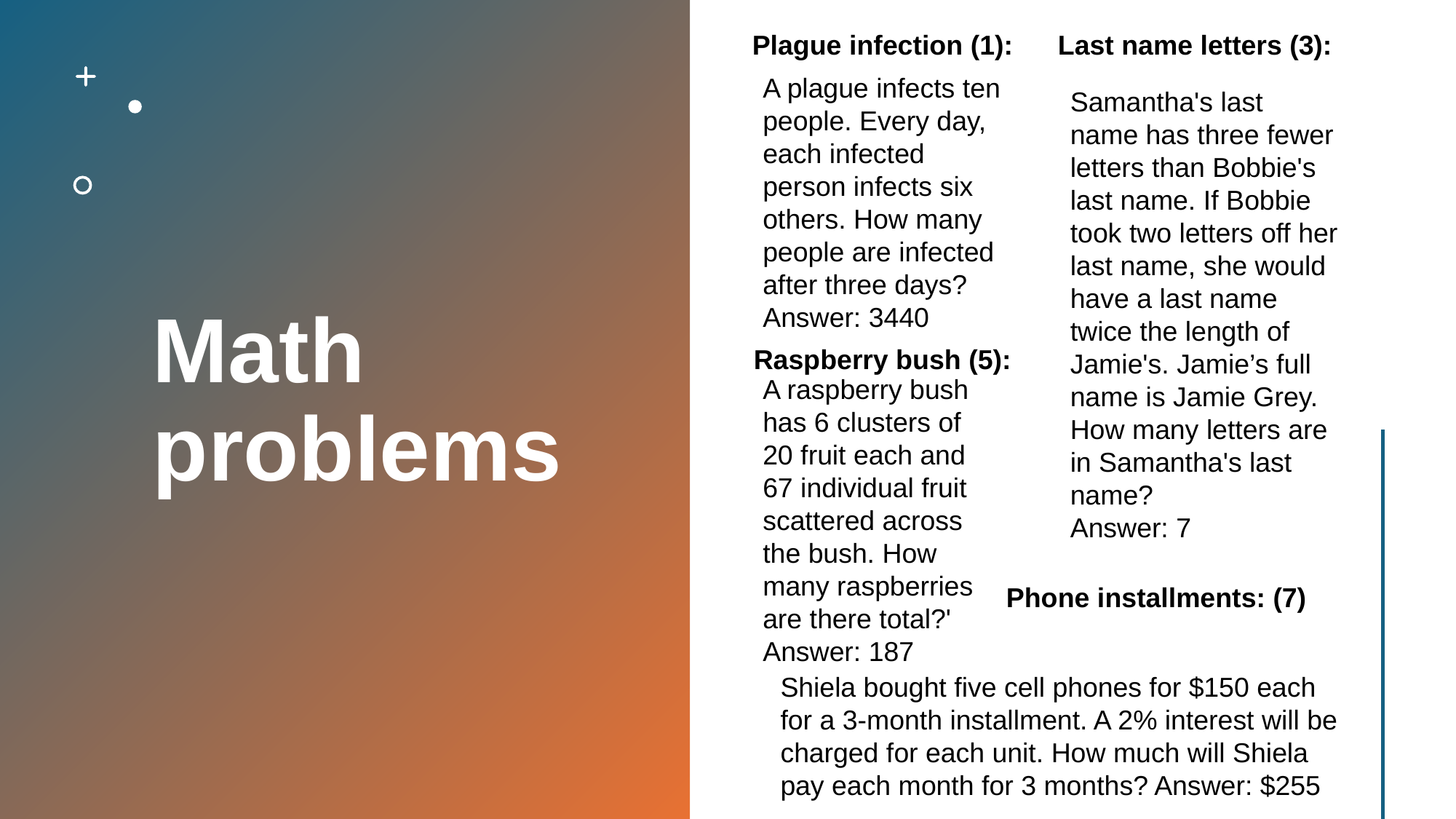

A plague infects ten people. Every day, each infected person infects six others. How many people are infected after three days?
Answer: 3440
Last name letters (3):
Plague infection (1):
Samantha's last name has three fewer letters than Bobbie's last name. If Bobbie took two letters off her last name, she would have a last name twice the length of Jamie's. Jamie’s full name is Jamie Grey. How many letters are in Samantha's last name?
Answer: 7

# Math problems

Raspberry bush (5):
A raspberry bush has 6 clusters of 20 fruit each and 67 individual fruit scattered across the bush. How many raspberries are there total?'
Answer: 187
Phone installments: (7)
Shiela bought five cell phones for $150 each for a 3-month installment. A 2% interest will be charged for each unit. How much will Shiela pay each month for 3 months? Answer: $255